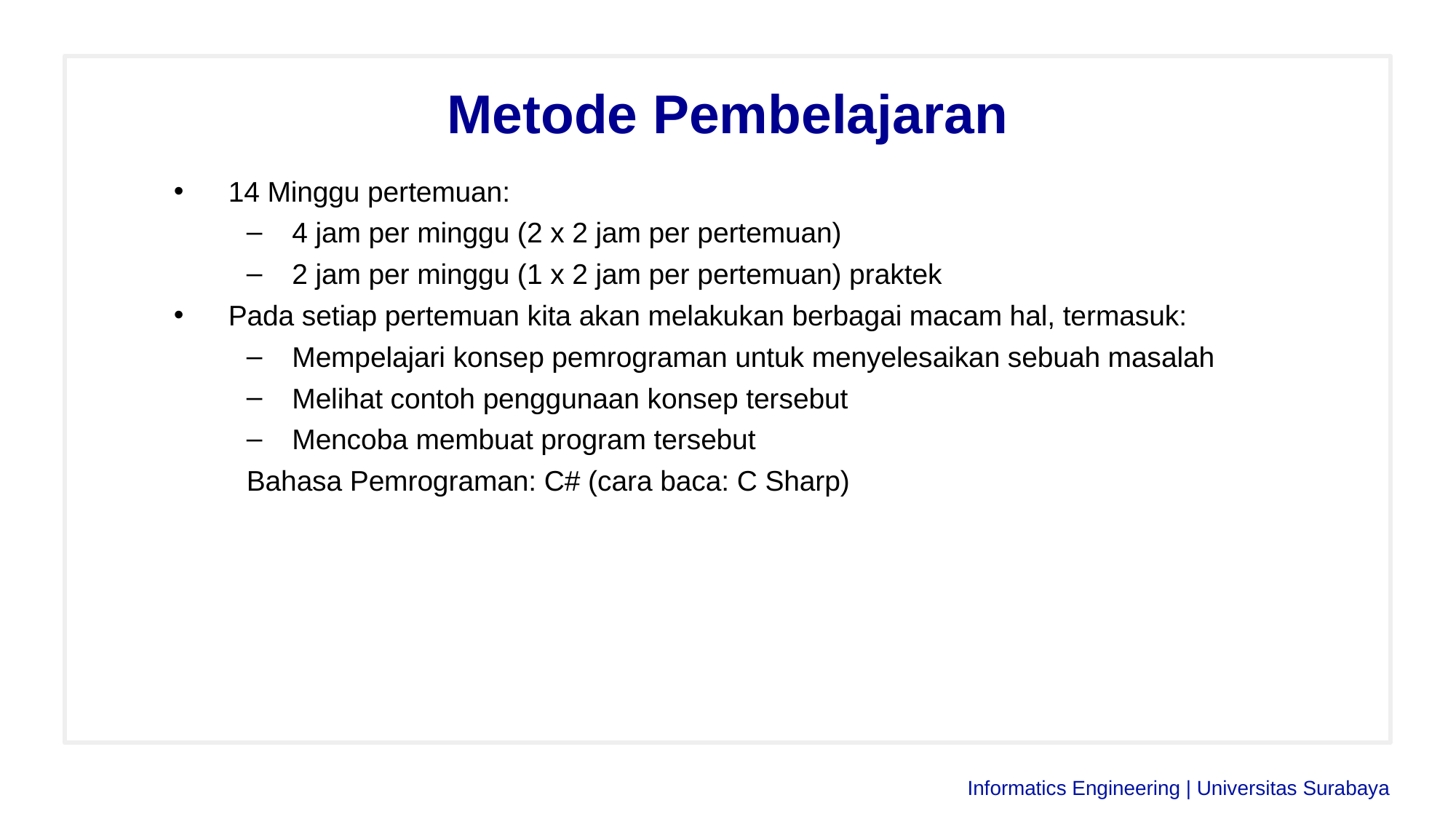

# Metode Pembelajaran
14 Minggu pertemuan:
4 jam per minggu (2 x 2 jam per pertemuan)
2 jam per minggu (1 x 2 jam per pertemuan) praktek
Pada setiap pertemuan kita akan melakukan berbagai macam hal, termasuk:
Mempelajari konsep pemrograman untuk menyelesaikan sebuah masalah
Melihat contoh penggunaan konsep tersebut
Mencoba membuat program tersebut
Bahasa Pemrograman: C# (cara baca: C Sharp)
Informatics Engineering | Universitas Surabaya